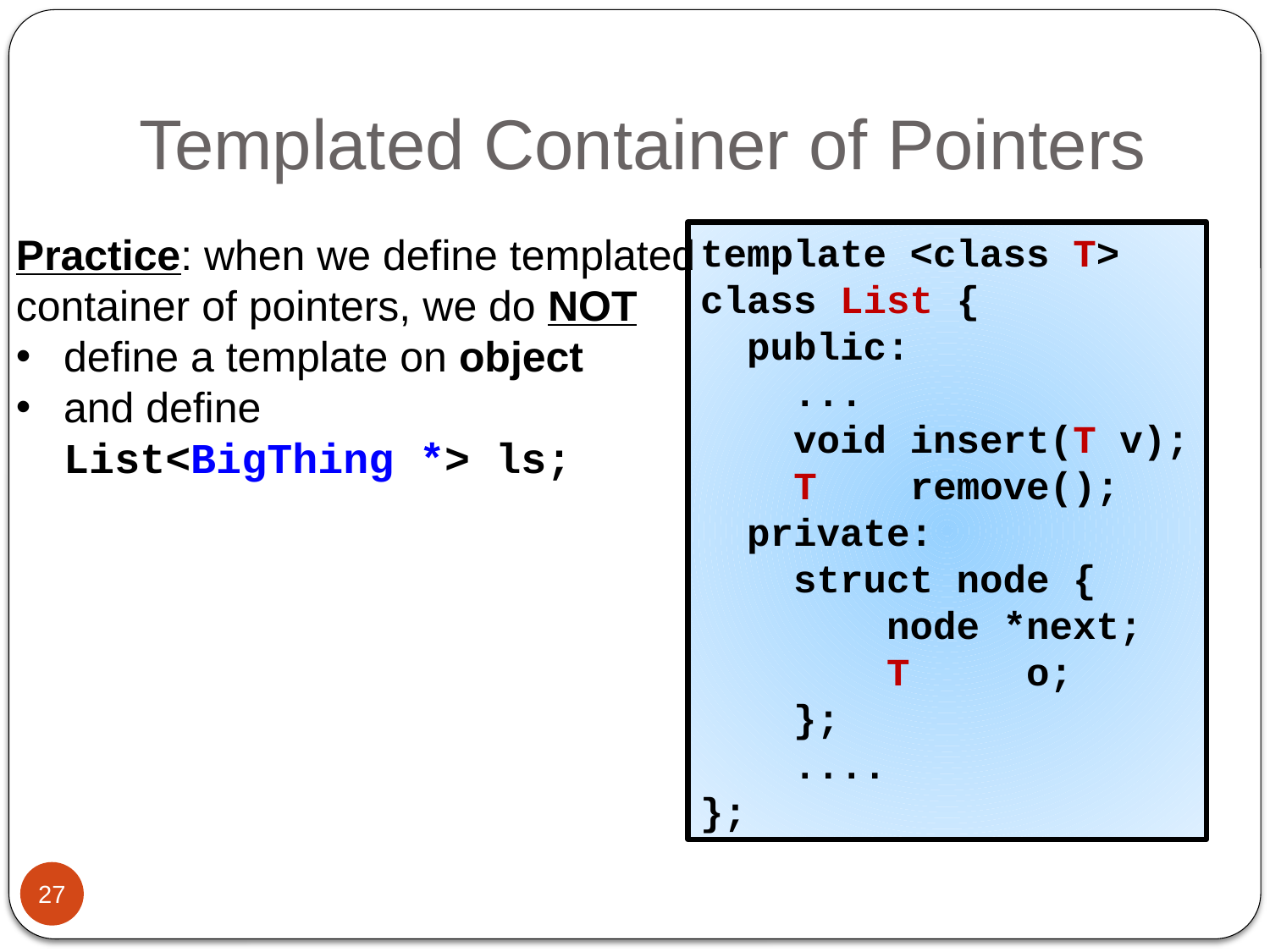

# Templated Container of Pointers
Practice: when we define templated
container of pointers, we do NOT
define a template on object
and define
List<BigThing *> ls;
template <class T>
class List {
  public:
    ...
    void insert(T v);
    T    remove();
  private:
    struct node {
        node *next;
        T     o;
    };
    ....
};
27